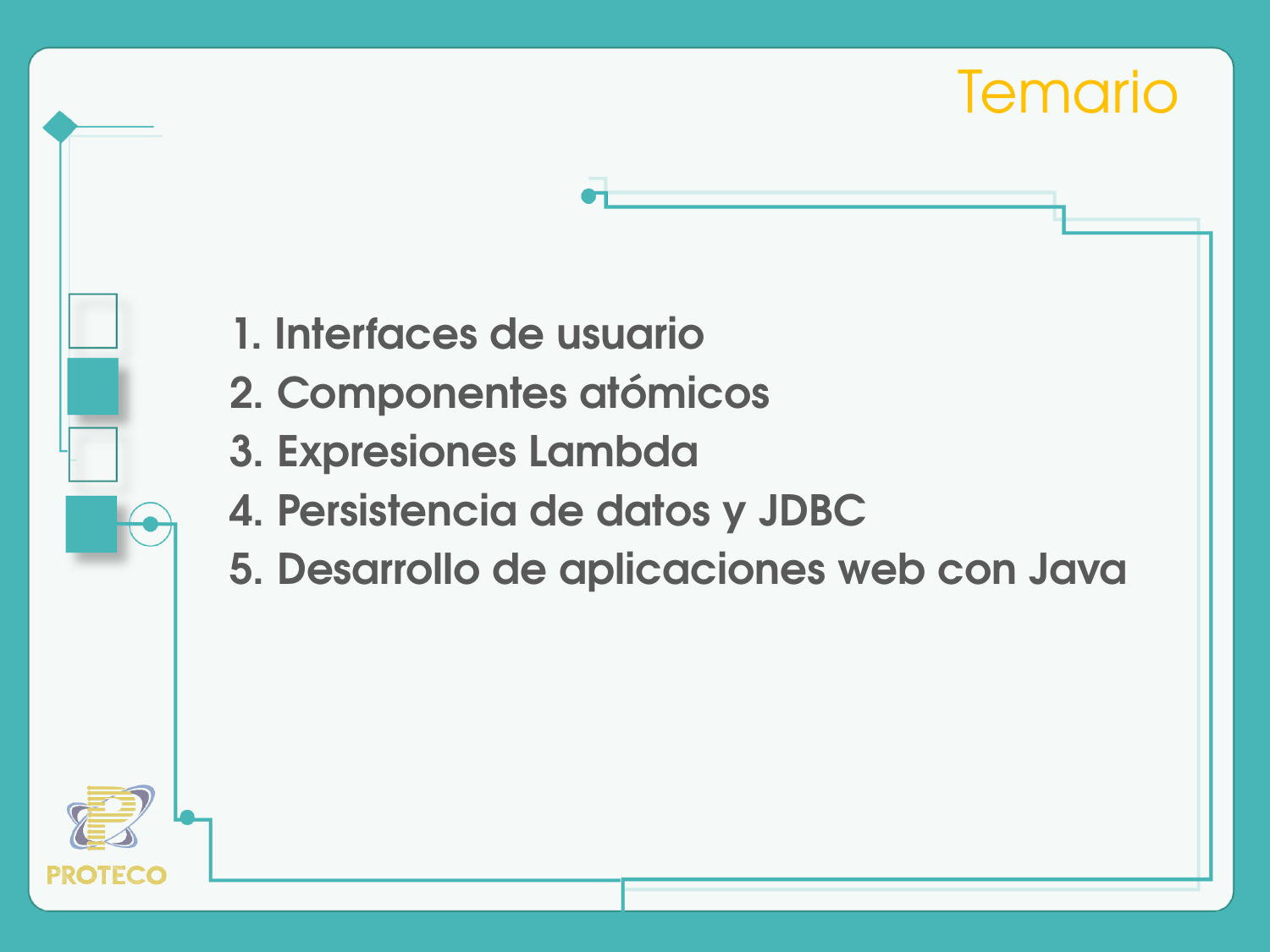

# Temario
1. Interfaces de usuario
2. Componentes atómicos
3. Expresiones Lambda
4. Persistencia de datos y JDBC
5. Desarrollo de aplicaciones web con Java